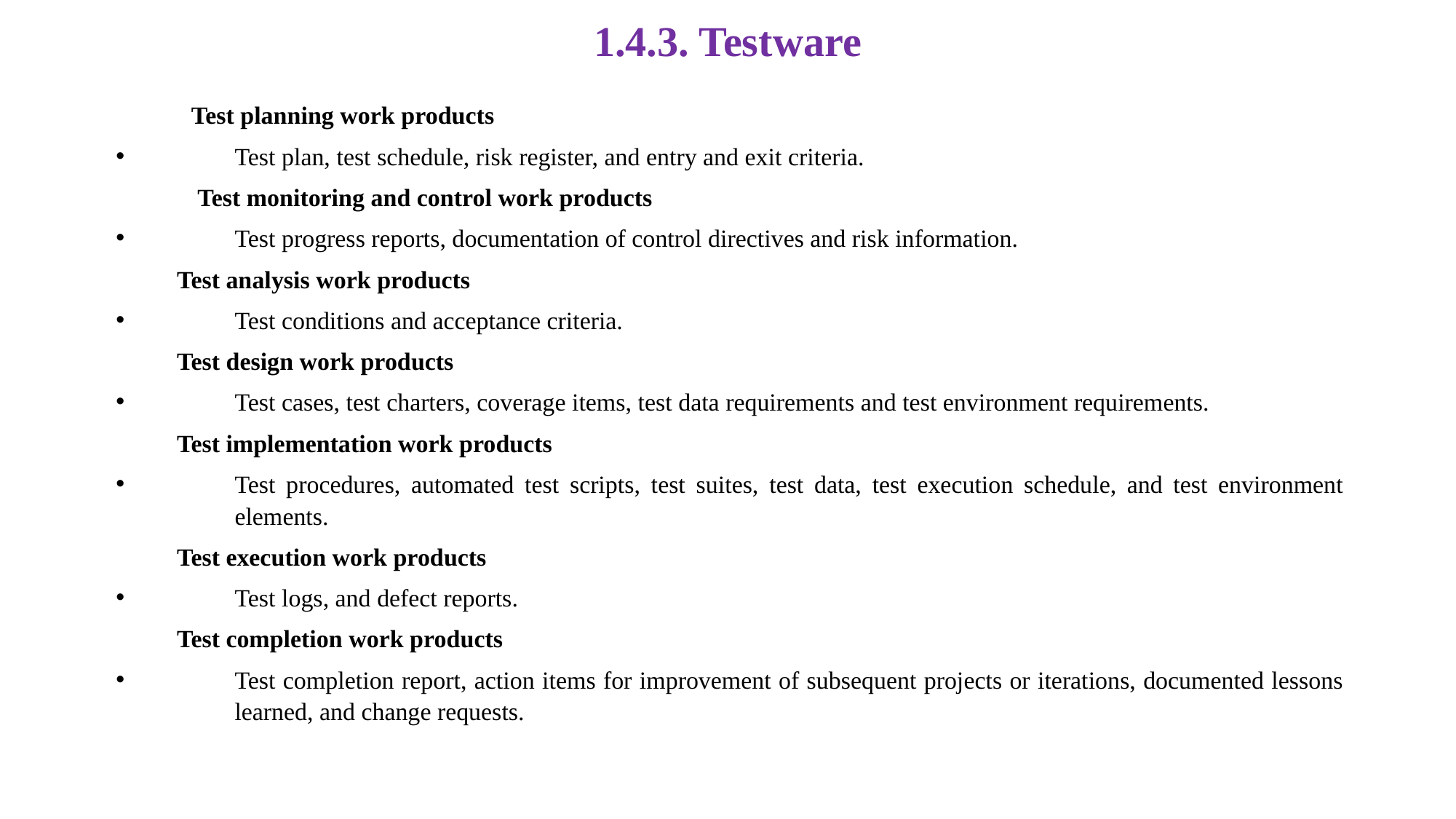

# 1.4.3. Testware
             Test planning work products
Test plan, test schedule, risk register, and entry and exit criteria.
Test monitoring and control work products
Test progress reports, documentation of control directives and risk information.
Test analysis work products
Test conditions and acceptance criteria.
Test design work products
Test cases, test charters, coverage items, test data requirements and test environment requirements.
Test implementation work products
Test procedures, automated test scripts, test suites, test data, test execution schedule, and test environment elements.
Test execution work products
Test logs, and defect reports.
Test completion work products
Test completion report, action items for improvement of subsequent projects or iterations, documented lessons learned, and change requests.